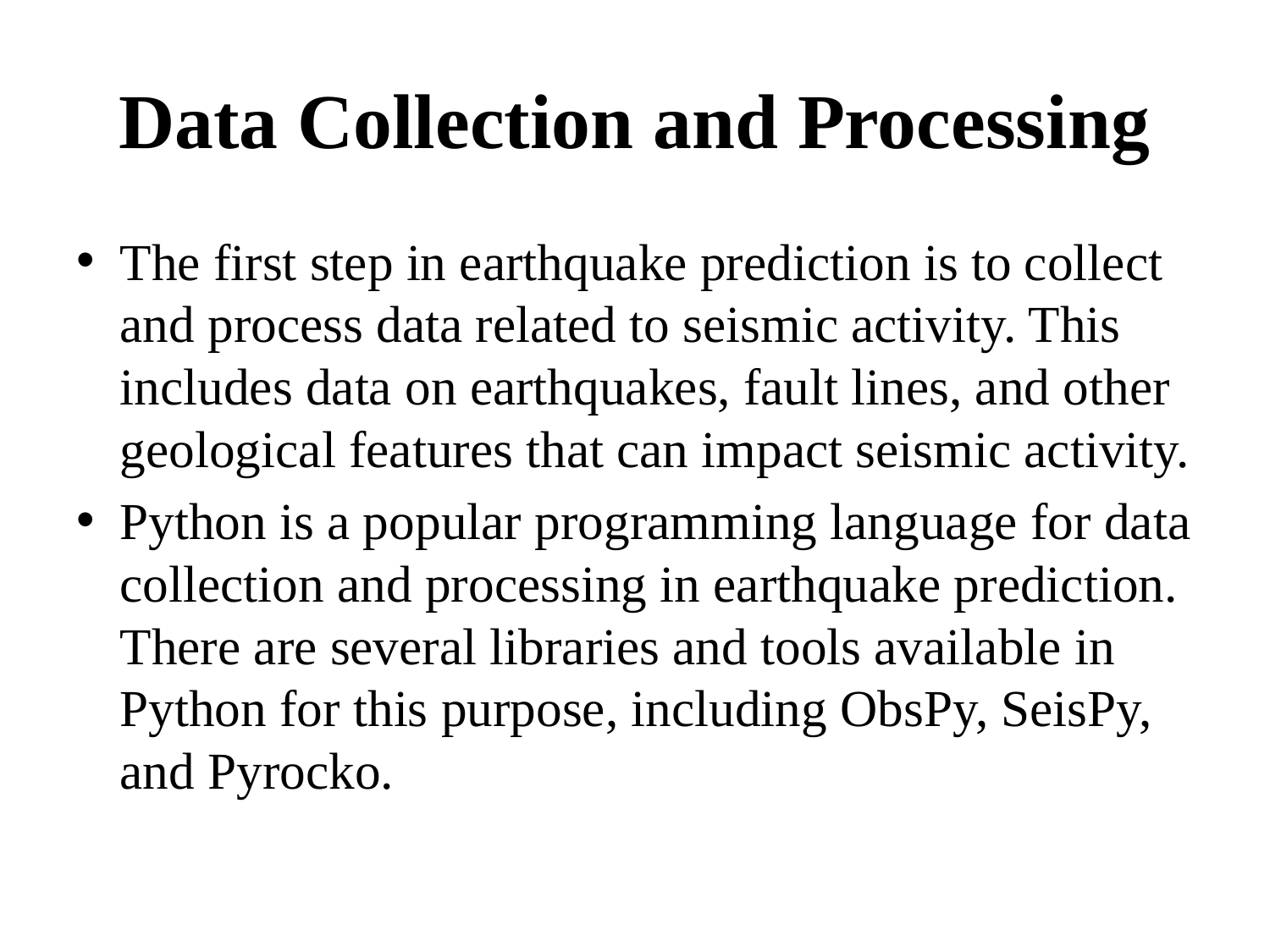

# Data Collection and Processing
The first step in earthquake prediction is to collect and process data related to seismic activity. This includes data on earthquakes, fault lines, and other geological features that can impact seismic activity.
Python is a popular programming language for data collection and processing in earthquake prediction. There are several libraries and tools available in Python for this purpose, including ObsPy, SeisPy, and Pyrocko.